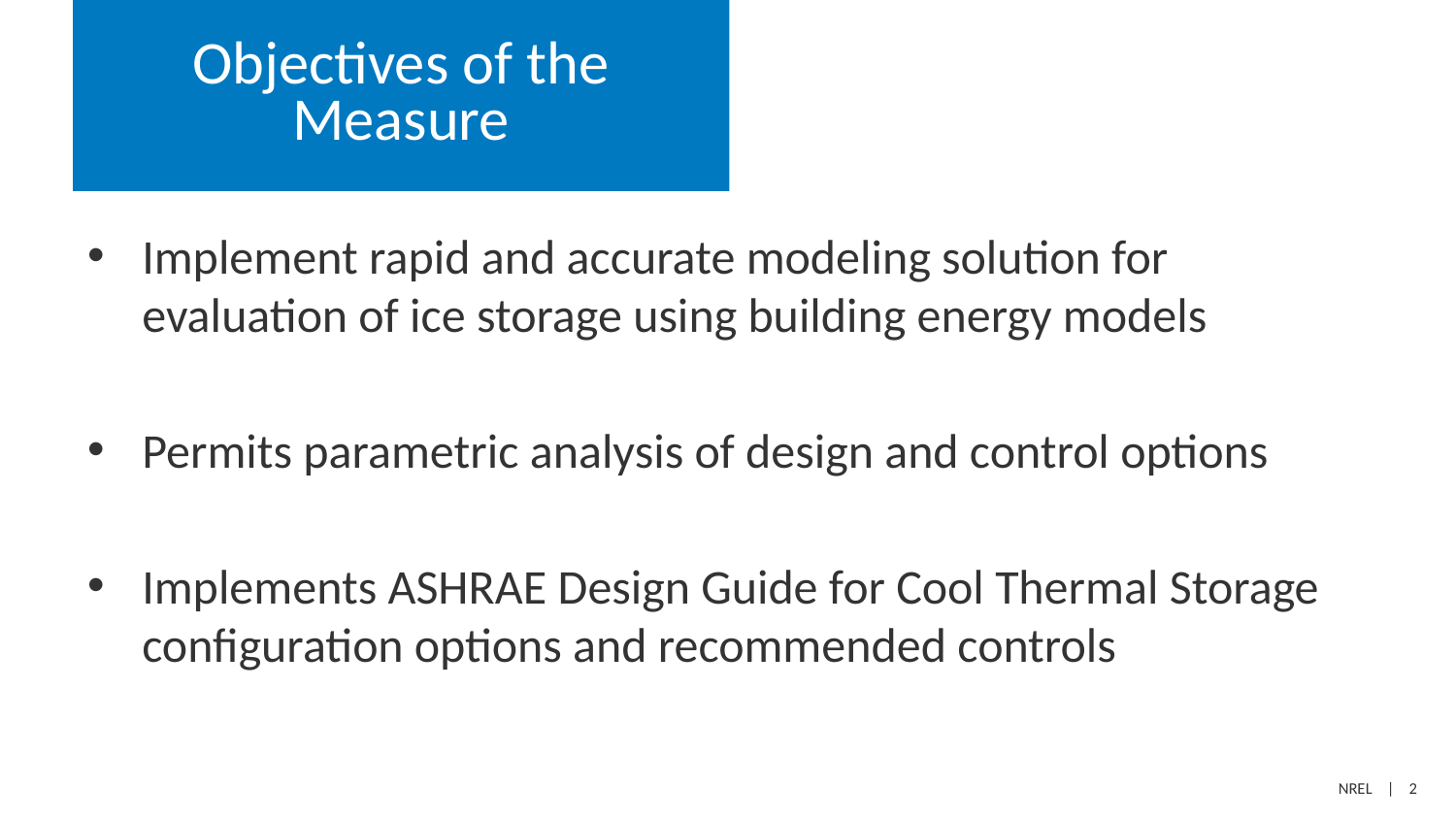

# Objectives of the Measure
Implement rapid and accurate modeling solution for evaluation of ice storage using building energy models

Permits parametric analysis of design and control options

Implements ASHRAE Design Guide for Cool Thermal Storage configuration options and recommended controls